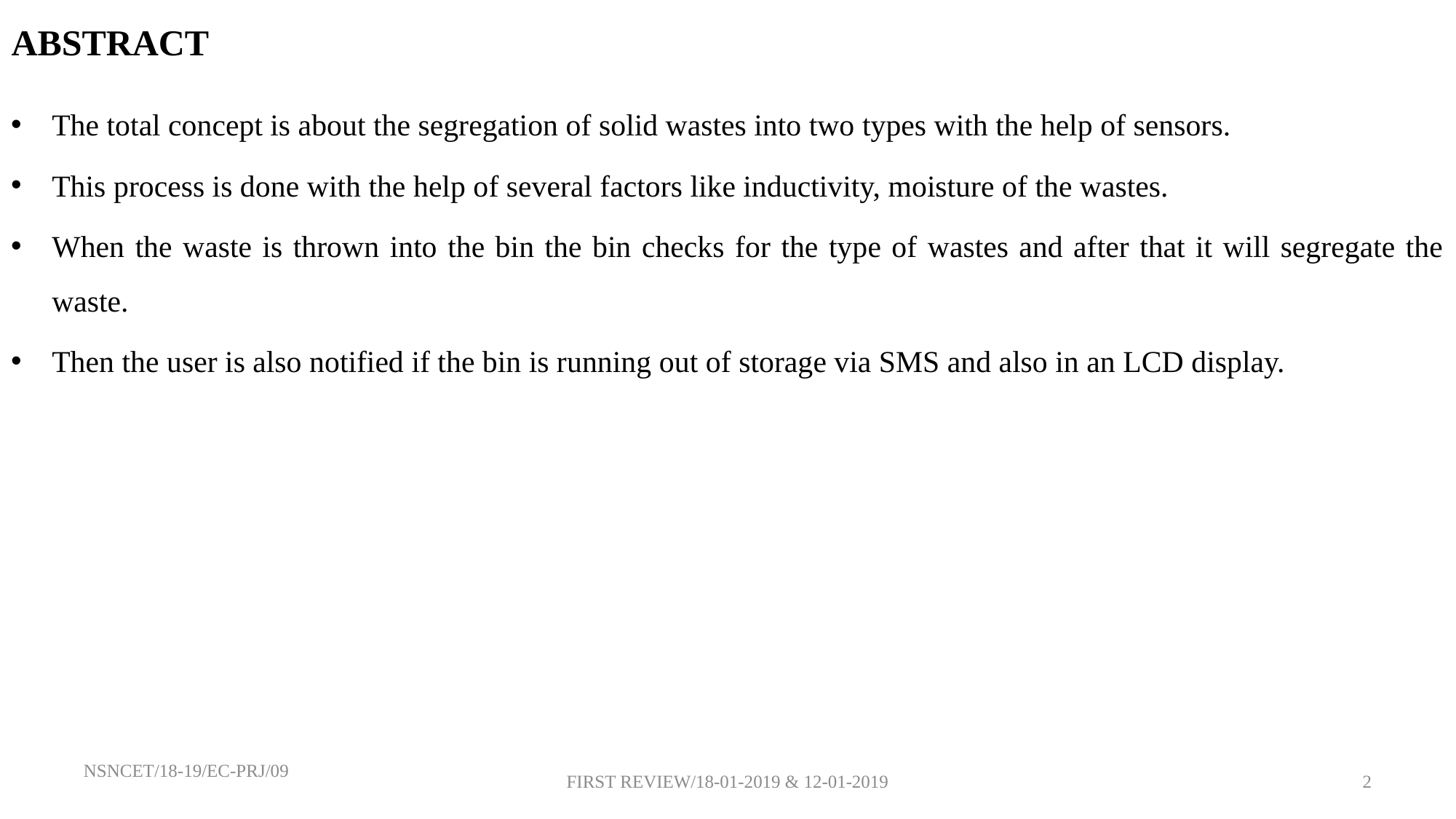

# ABSTRACT
The total concept is about the segregation of solid wastes into two types with the help of sensors.
This process is done with the help of several factors like inductivity, moisture of the wastes.
When the waste is thrown into the bin the bin checks for the type of wastes and after that it will segregate the waste.
Then the user is also notified if the bin is running out of storage via SMS and also in an LCD display.

NSNCET/18-19/EC-PRJ/09
FIRST REVIEW/18-01-2019 & 12-01-2019
2